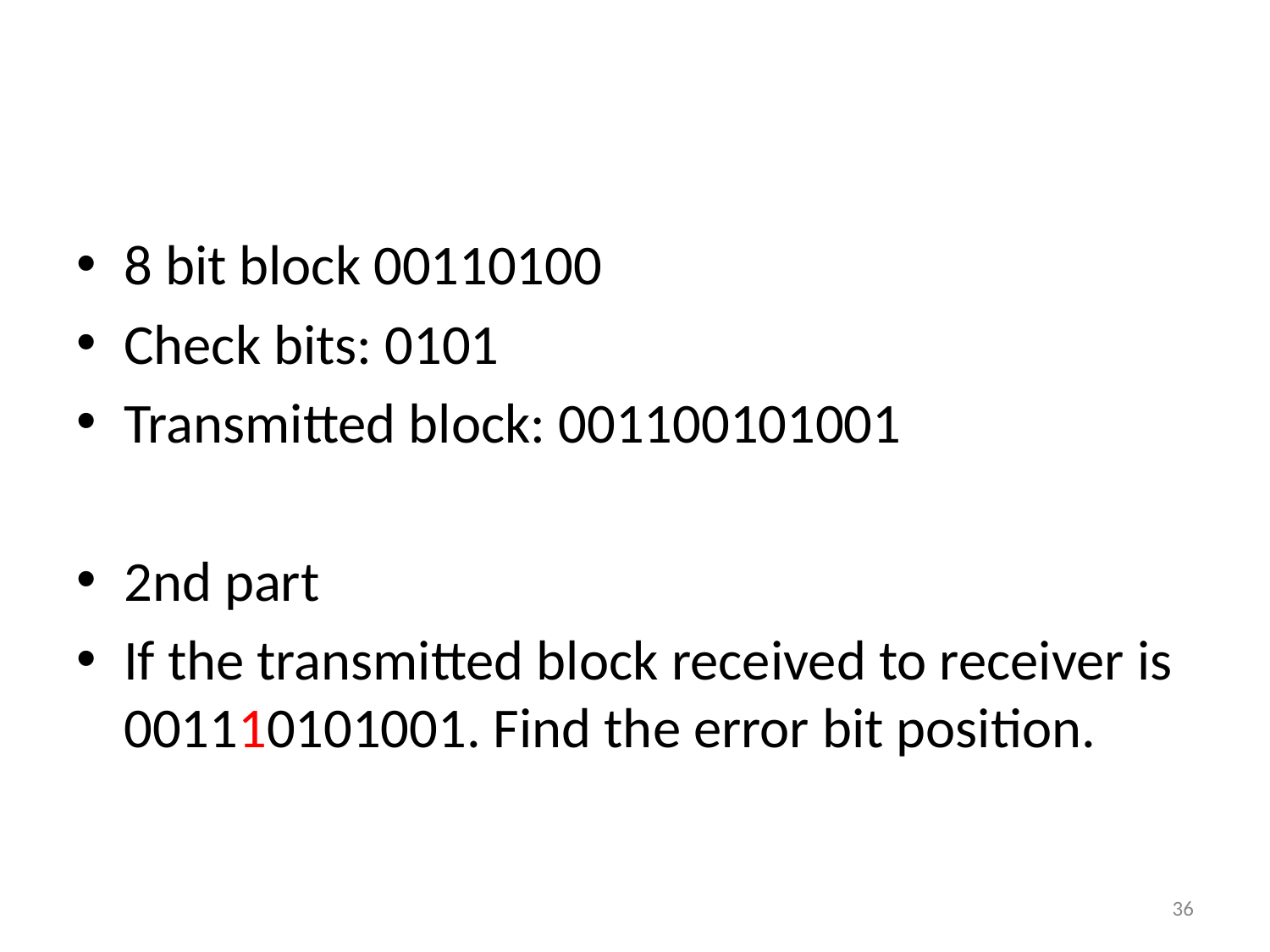

#
8 bit block 00110100
Check bits: 0101
Transmitted block: 001100101001

2nd part
If the transmitted block received to receiver is 001110101001. Find the error bit position.

36